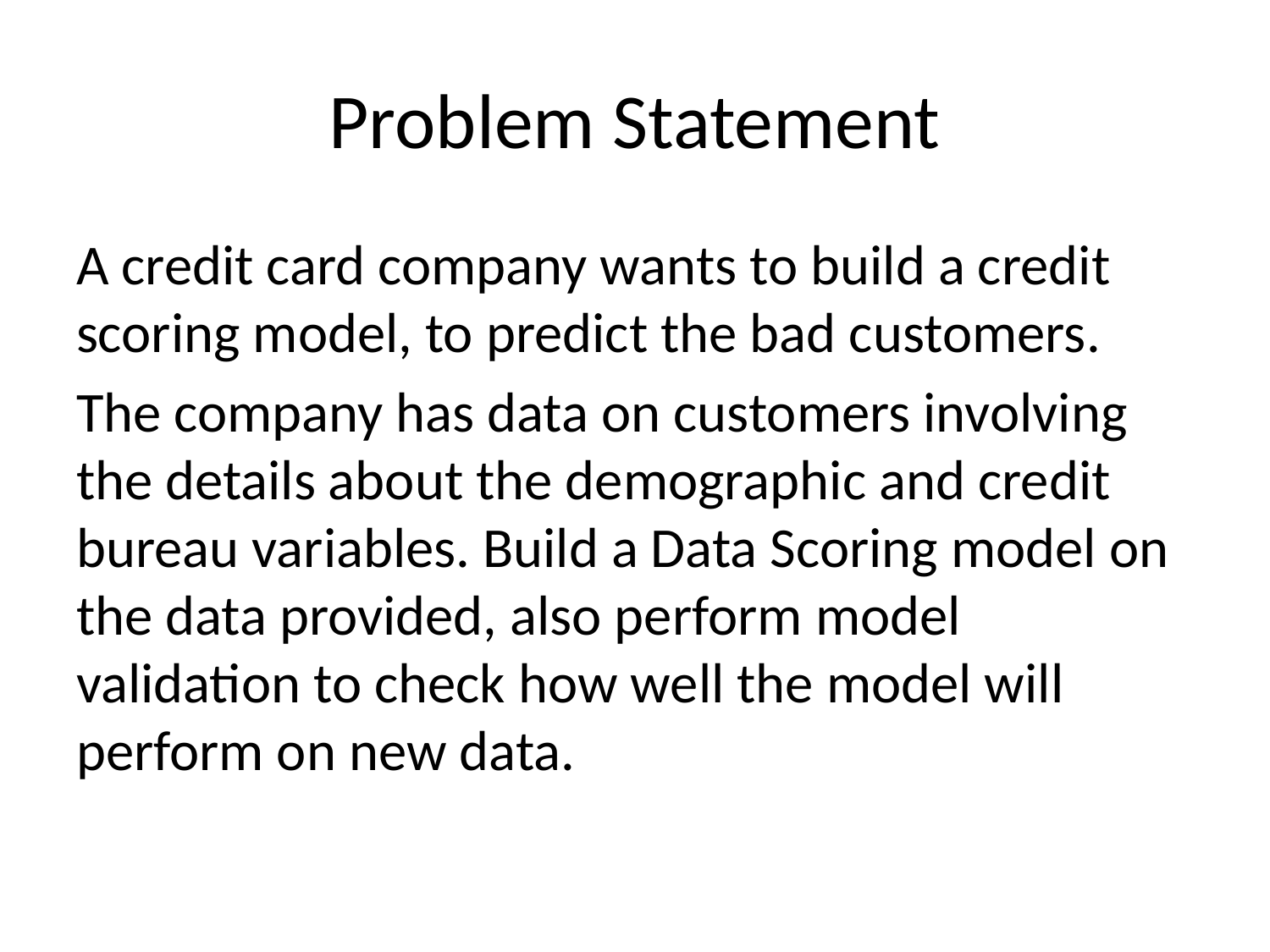

# Problem Statement
A credit card company wants to build a credit scoring model, to predict the bad customers.
The company has data on customers involving the details about the demographic and credit bureau variables. Build a Data Scoring model on the data provided, also perform model validation to check how well the model will perform on new data.